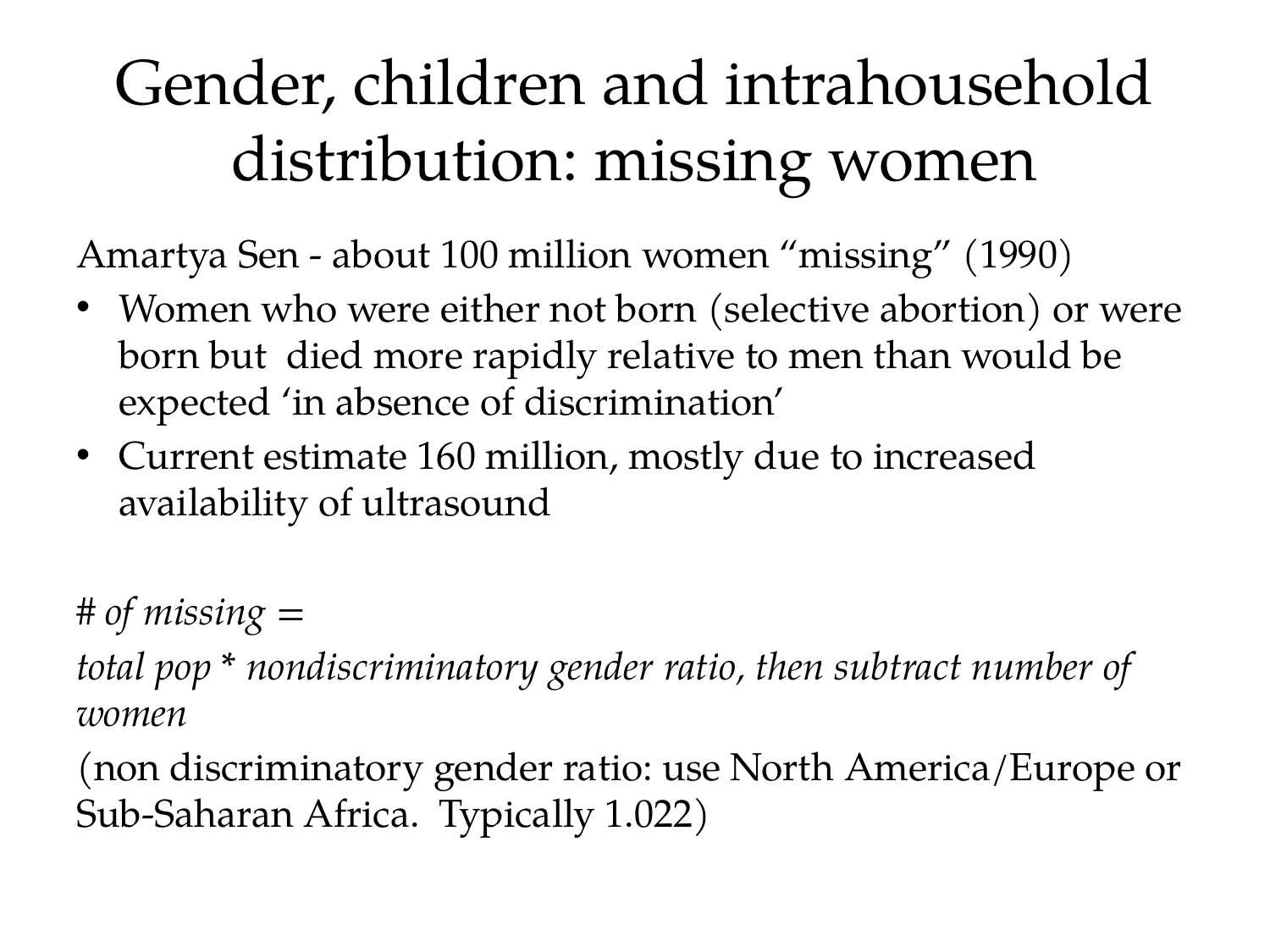

# Gender, children and intrahousehold distribution: missing women
Amartya Sen - about 100 million women “missing” (1990)
Women who were either not born (selective abortion) or were born but  died more rapidly relative to men than would be expected ‘in absence of discrimination’
Current estimate 160 million, mostly due to increased availability of ultrasound

# of missing =
total pop * nondiscriminatory gender ratio, then subtract number of women
(non discriminatory gender ratio: use North America/Europe or Sub-Saharan Africa.  Typically 1.022)